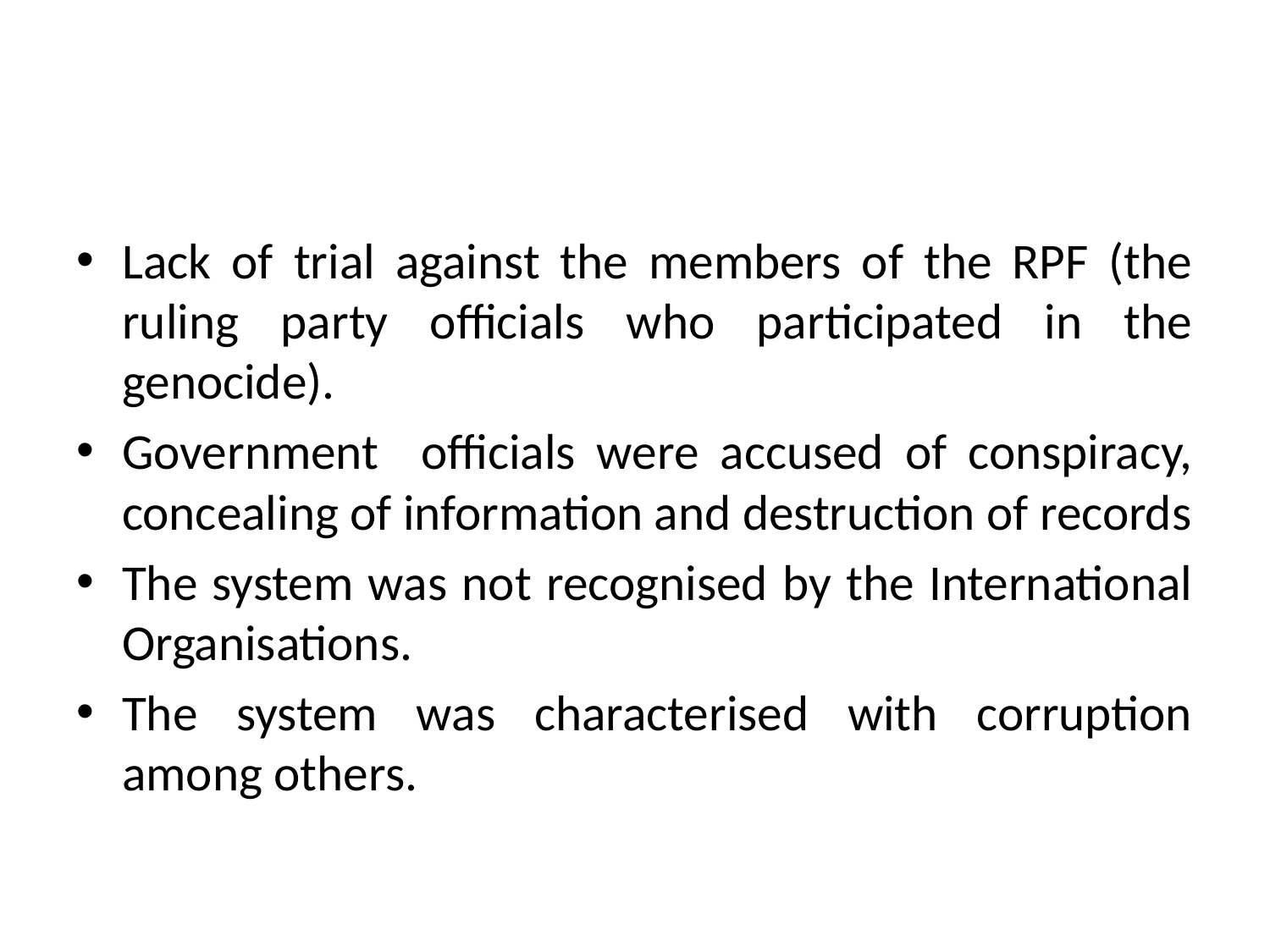

#
Lack of trial against the members of the RPF (the ruling party officials who participated in the genocide).
Government  officials were accused of conspiracy, concealing of information and destruction of records
The system was not recognised by the International Organisations.
The system was characterised with corruption among others.